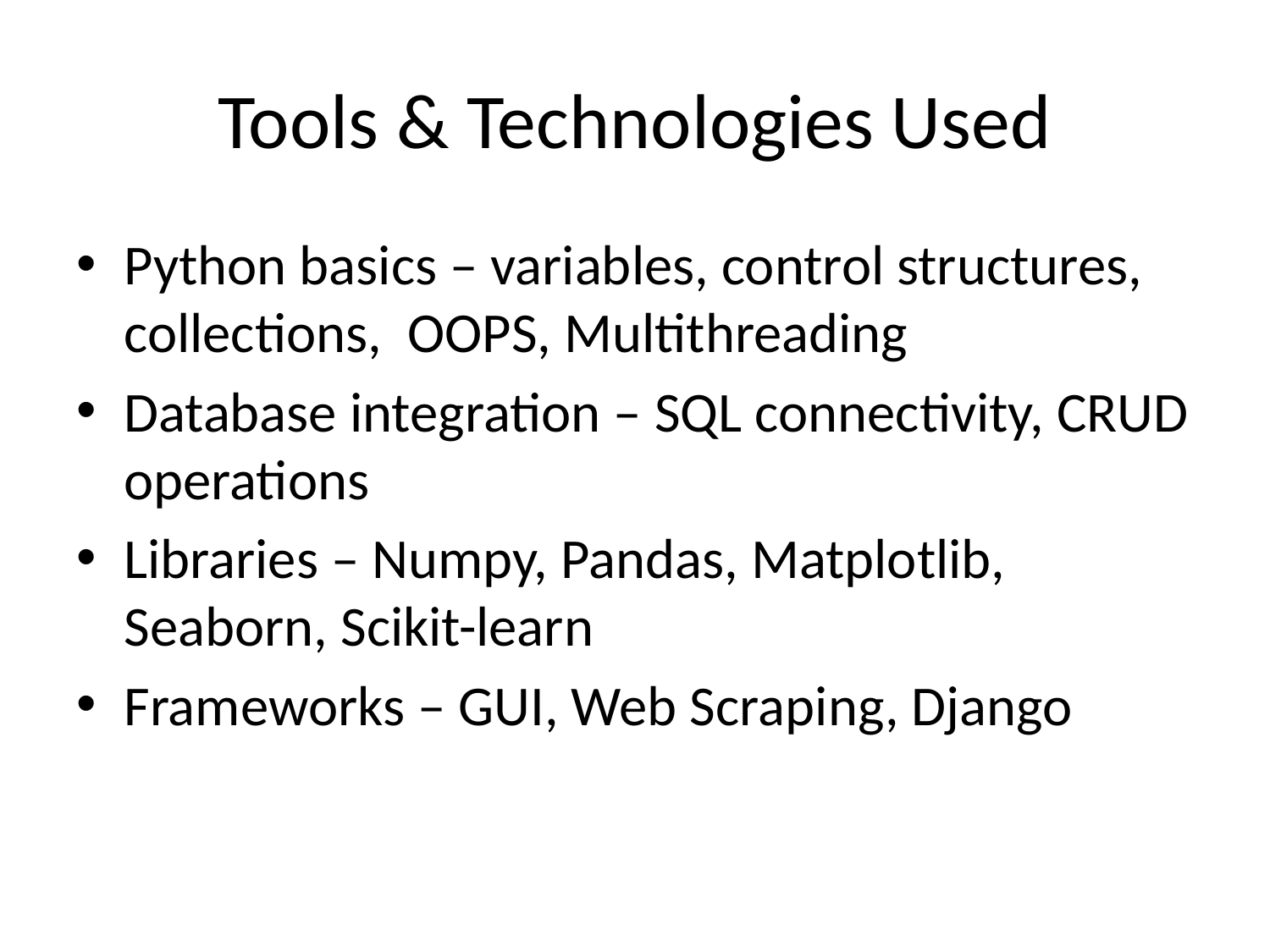

# Tools & Technologies Used
Python basics – variables, control structures, collections,  OOPS, Multithreading
Database integration – SQL connectivity, CRUD operations
Libraries – Numpy, Pandas, Matplotlib, Seaborn, Scikit-learn
Frameworks – GUI, Web Scraping, Django